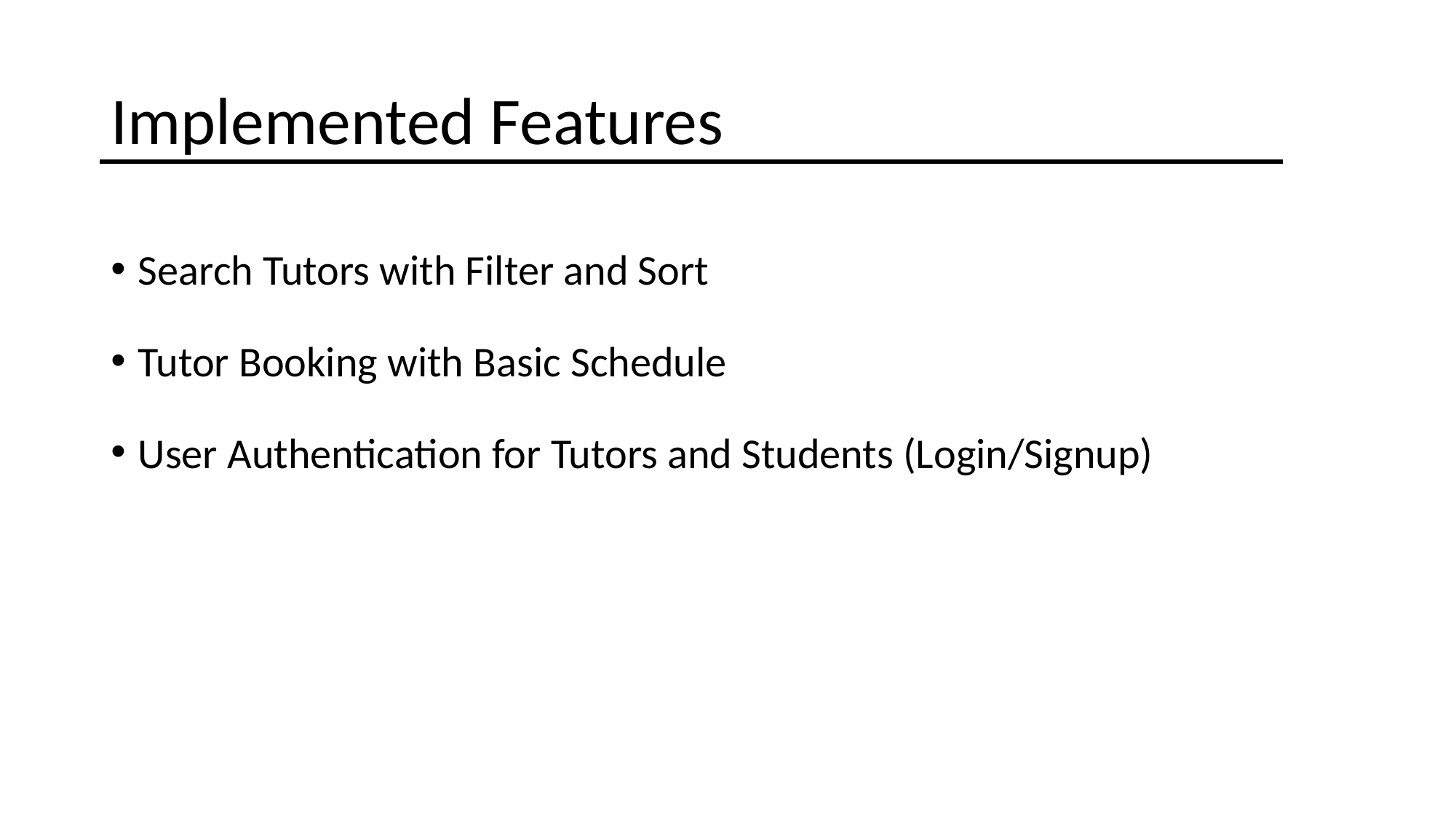

# Implemented Features
Search Tutors with Filter and Sort
Tutor Booking with Basic Schedule
User Authentication for Tutors and Students (Login/Signup)